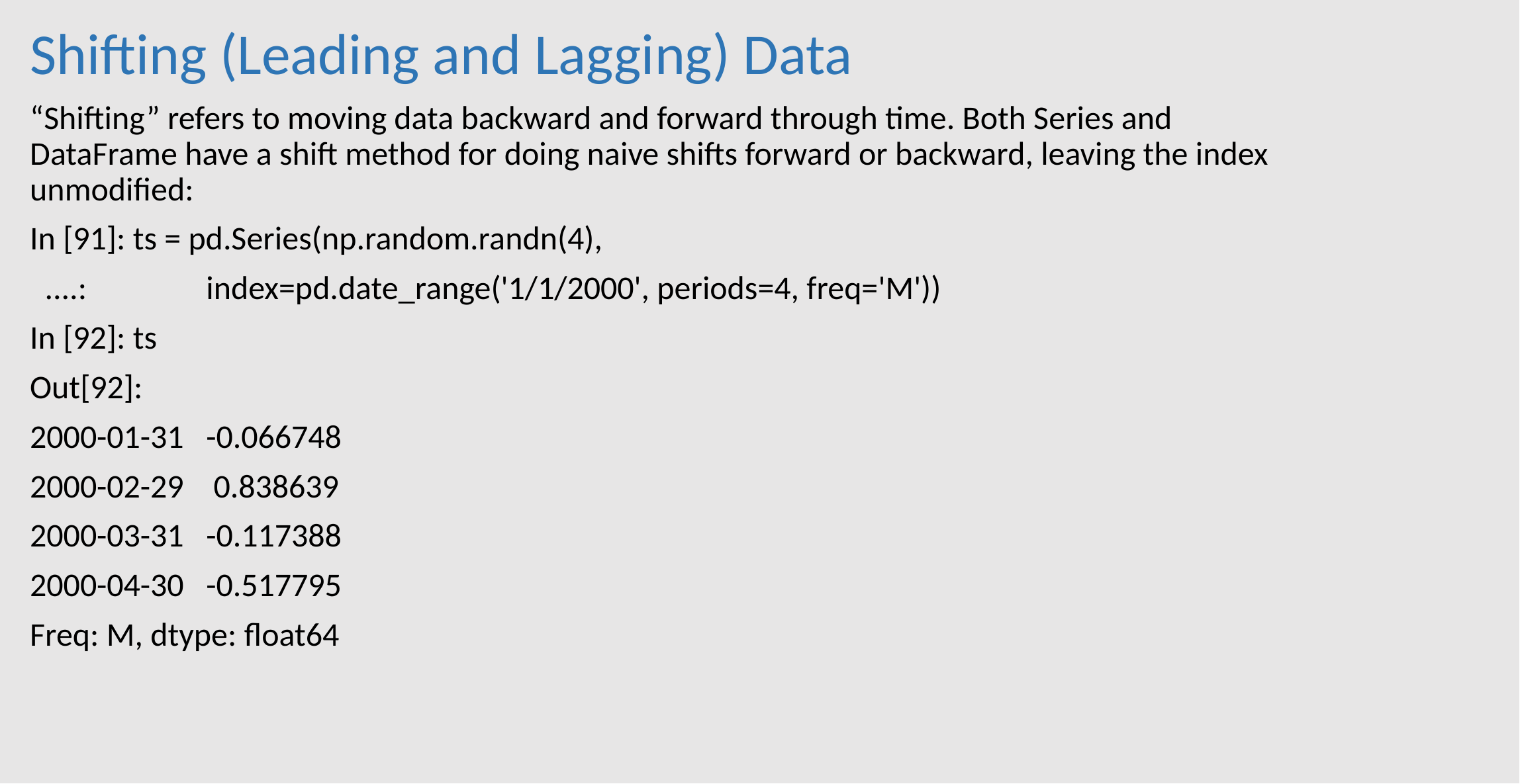

Shifting (Leading and Lagging) Data
“Shifting” refers to moving data backward and forward through time. Both Series and DataFrame have a shift method for doing naive shifts forward or backward, leaving the index unmodified:
In [91]: ts = pd.Series(np.random.randn(4),
  ....:                index=pd.date_range('1/1/2000', periods=4, freq='M'))
In [92]: ts
Out[92]:
2000-01-31   -0.066748
2000-02-29    0.838639
2000-03-31   -0.117388
2000-04-30   -0.517795
Freq: M, dtype: float64